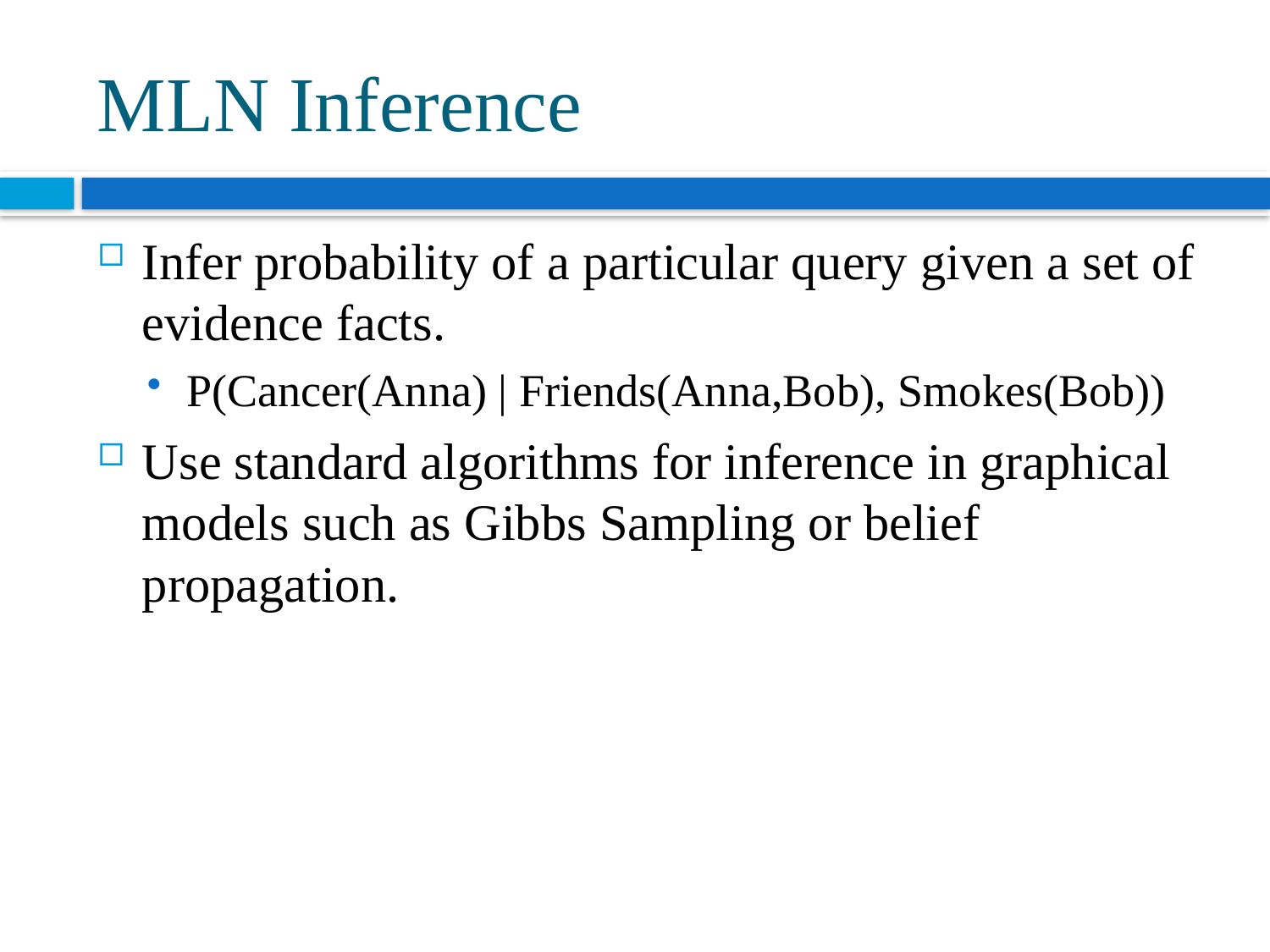

# MLN Inference
Infer probability of a particular query given a set of evidence facts.
P(Cancer(Anna) | Friends(Anna,Bob), Smokes(Bob))
Use standard algorithms for inference in graphical models such as Gibbs Sampling or belief propagation.